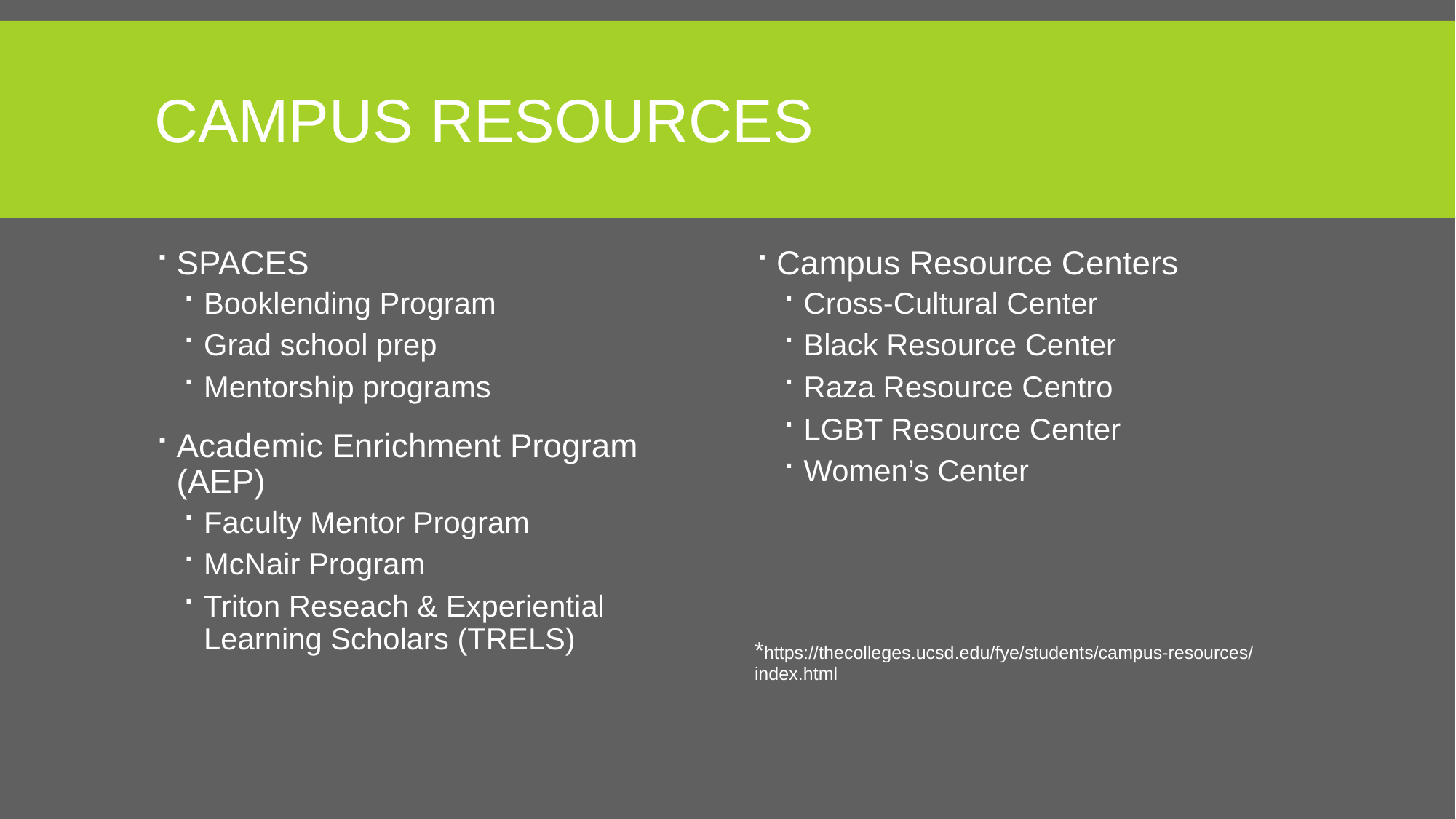

# Campus Resources
SPACES
Booklending Program
Grad school prep
Mentorship programs
Academic Enrichment Program (AEP)
Faculty Mentor Program
McNair Program
Triton Reseach & Experiential Learning Scholars (TRELS)
Campus Resource Centers
Cross-Cultural Center
Black Resource Center
Raza Resource Centro
LGBT Resource Center
Women’s Center

*https://thecolleges.ucsd.edu/fye/students/campus-resources/index.html